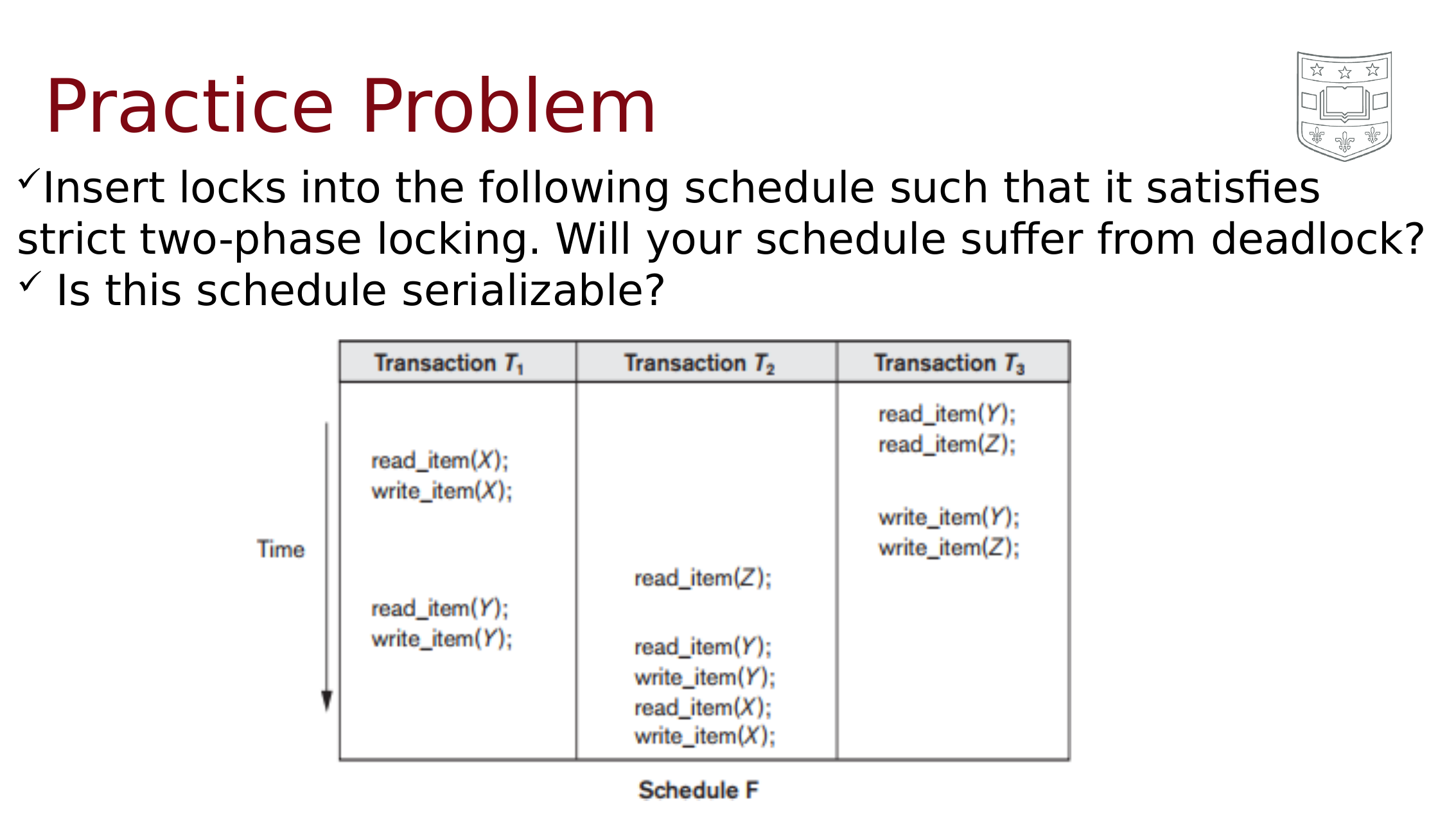

# Practice Problem
Insert locks into the following schedule such that it satisfies  strict two-phase locking. Will your schedule suffer from deadlock?
Is this schedule serializable?